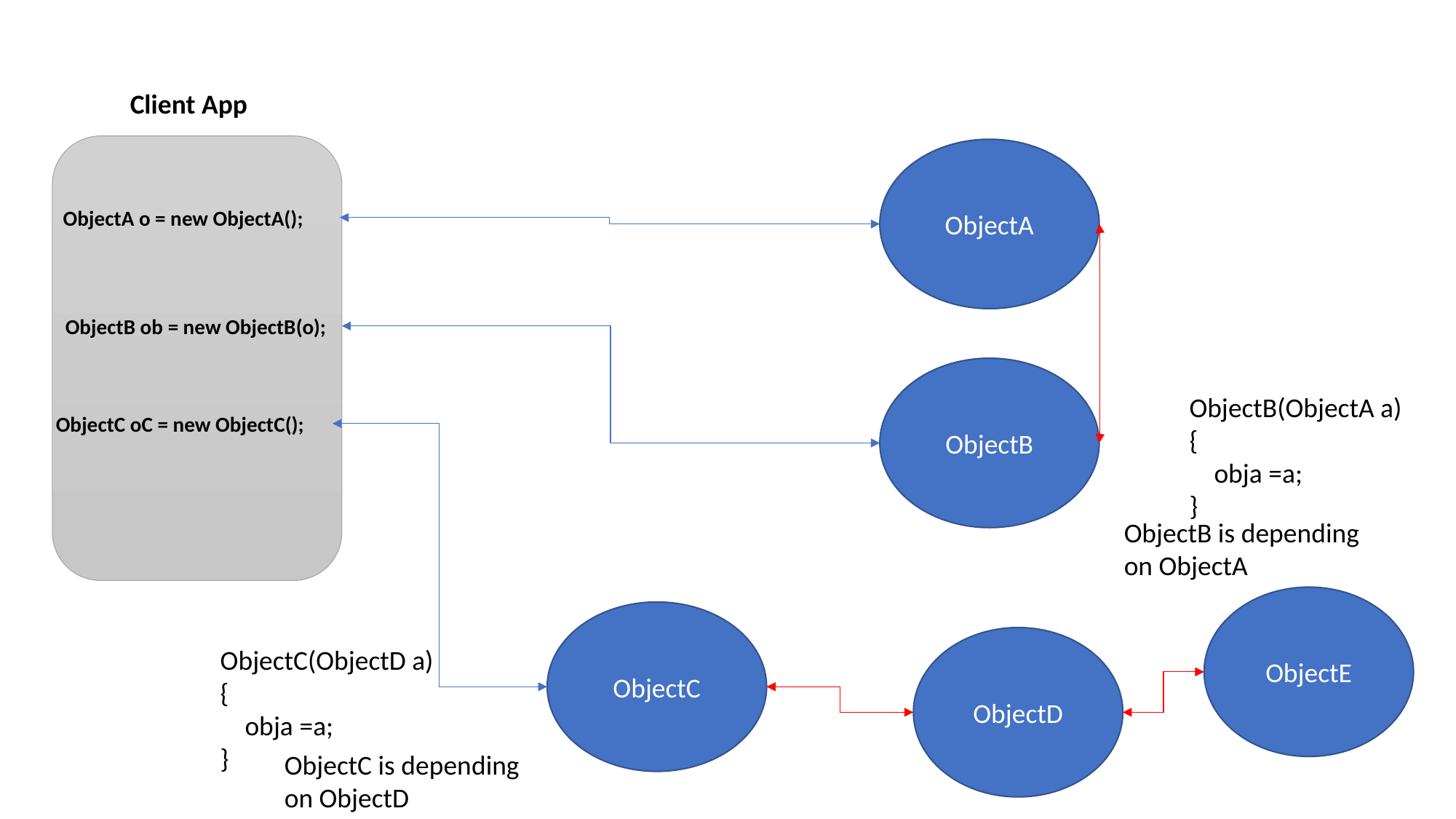

Client App

ObjectA
ObjectA o = new ObjectA();
ObjectB ob = new ObjectB(o);
ObjectB
ObjectB(ObjectA a)
{
    obja =a;
}
ObjectC is depending on ObjectD
ObjectC oC = new ObjectC();
ObjectB is depending on ObjectA
ObjectE
ObjectC
ObjectD
ObjectC(ObjectD a)
{
    obja =a;
}